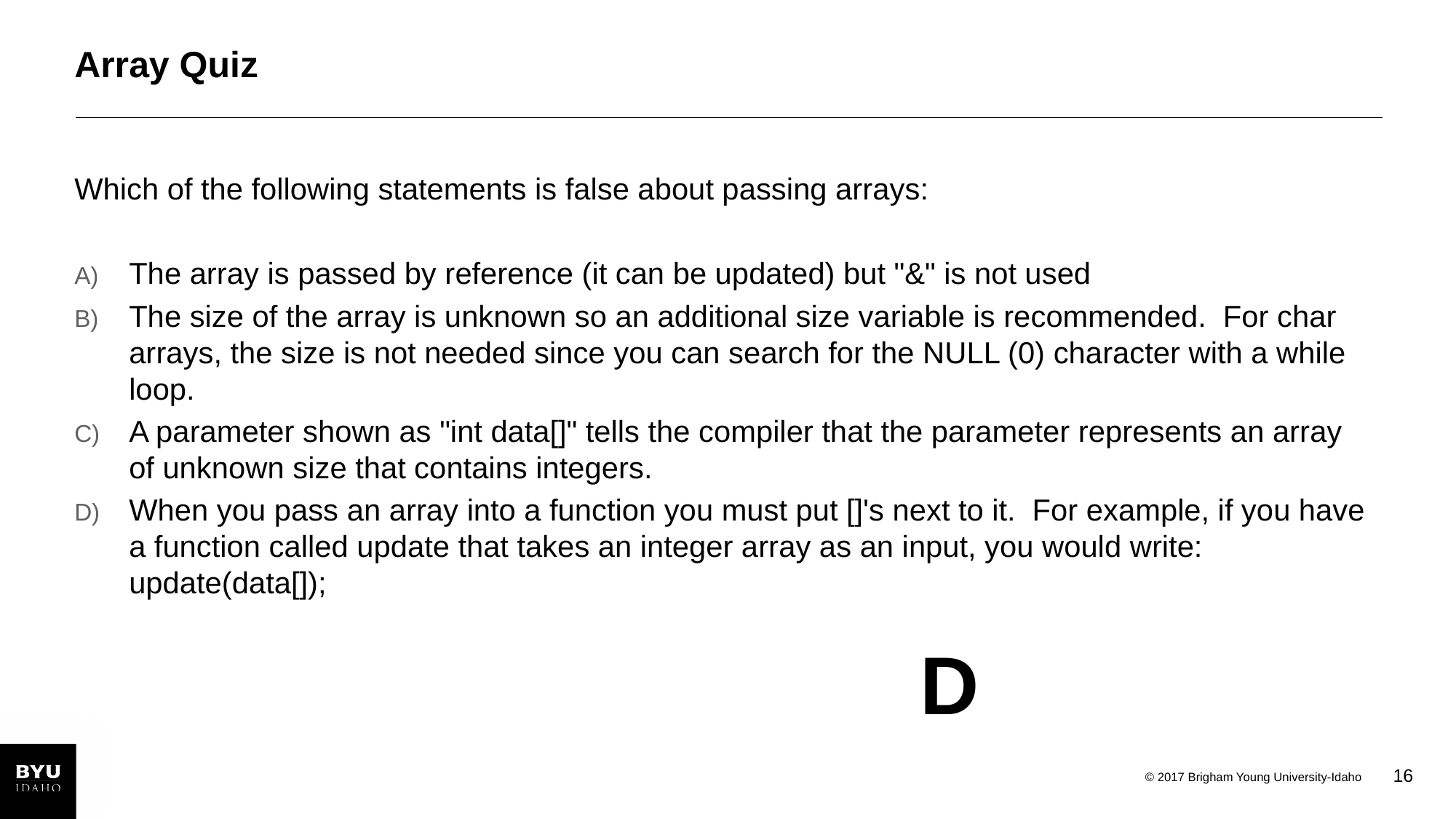

# Array Quiz
Which of the following statements is false about passing arrays:

The array is passed by reference (it can be updated) but "&" is not used
The size of the array is unknown so an additional size variable is recommended.  For char arrays, the size is not needed since you can search for the NULL (0) character with a while loop.
A parameter shown as "int data[]" tells the compiler that the parameter represents an array of unknown size that contains integers.
When you pass an array into a function you must put []'s next to it.  For example, if you have a function called update that takes an integer array as an input, you would write: update(data[]);
D